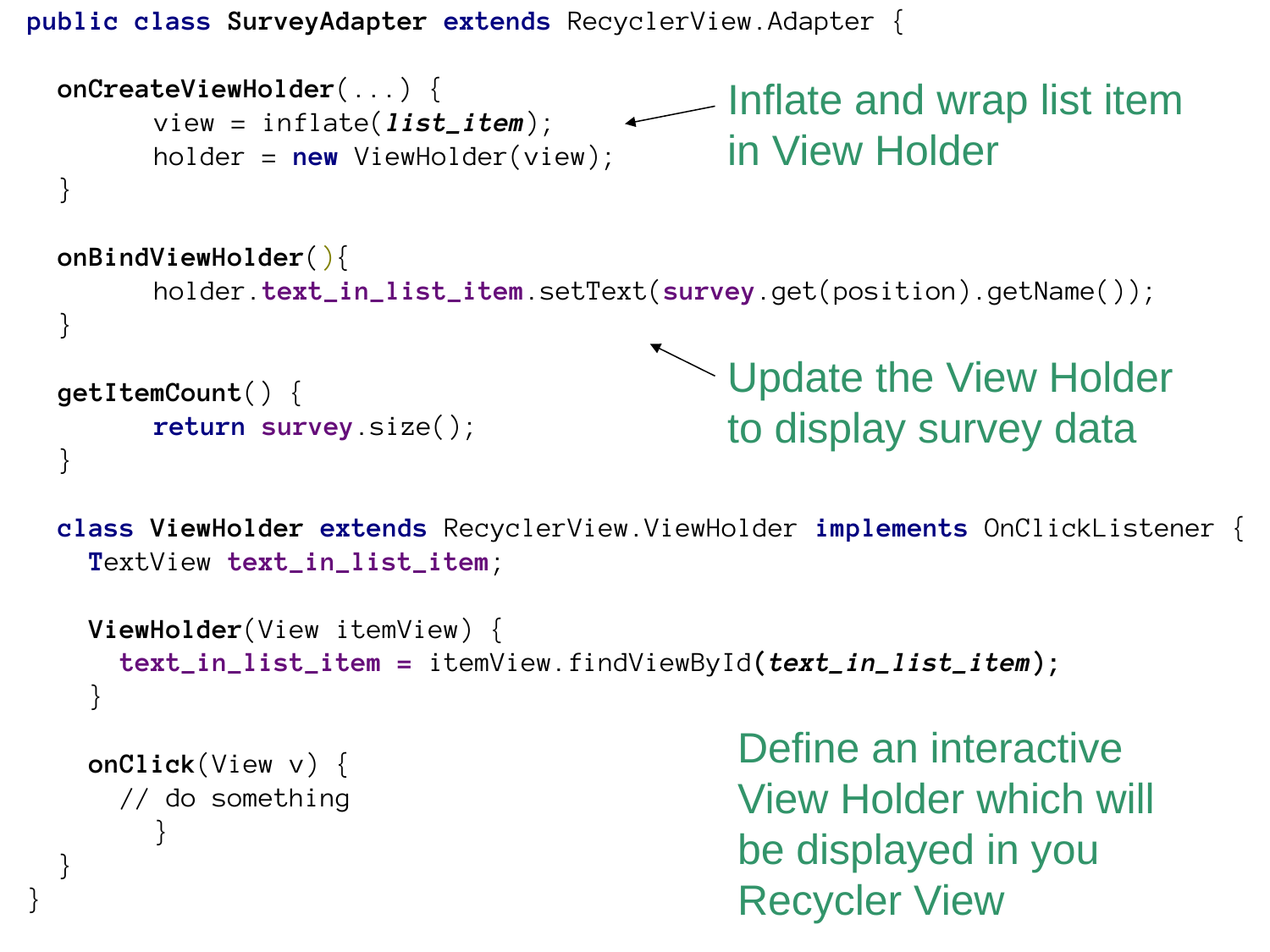

public class SurveyAdapter extends RecyclerView.Adapter {
  onCreateViewHolder(...) {
	view = inflate(list_item);
	holder = new ViewHolder(view);
  }
  onBindViewHolder(){
	holder.text_in_list_item.setText(survey.get(position).getName());
  }
  getItemCount() {
	return survey.size();
  }
  class ViewHolder extends RecyclerView.ViewHolder implements OnClickListener {
    TextView text_in_list_item;
    ViewHolder(View itemView) {
      text_in_list_item = itemView.findViewById(text_in_list_item);
    }
    onClick(View v) {
      // do something
	}
  }
}
Inflate and wrap list item in View Holder
Update the View Holder to display survey data
Define an interactive View Holder which will be displayed in you Recycler View